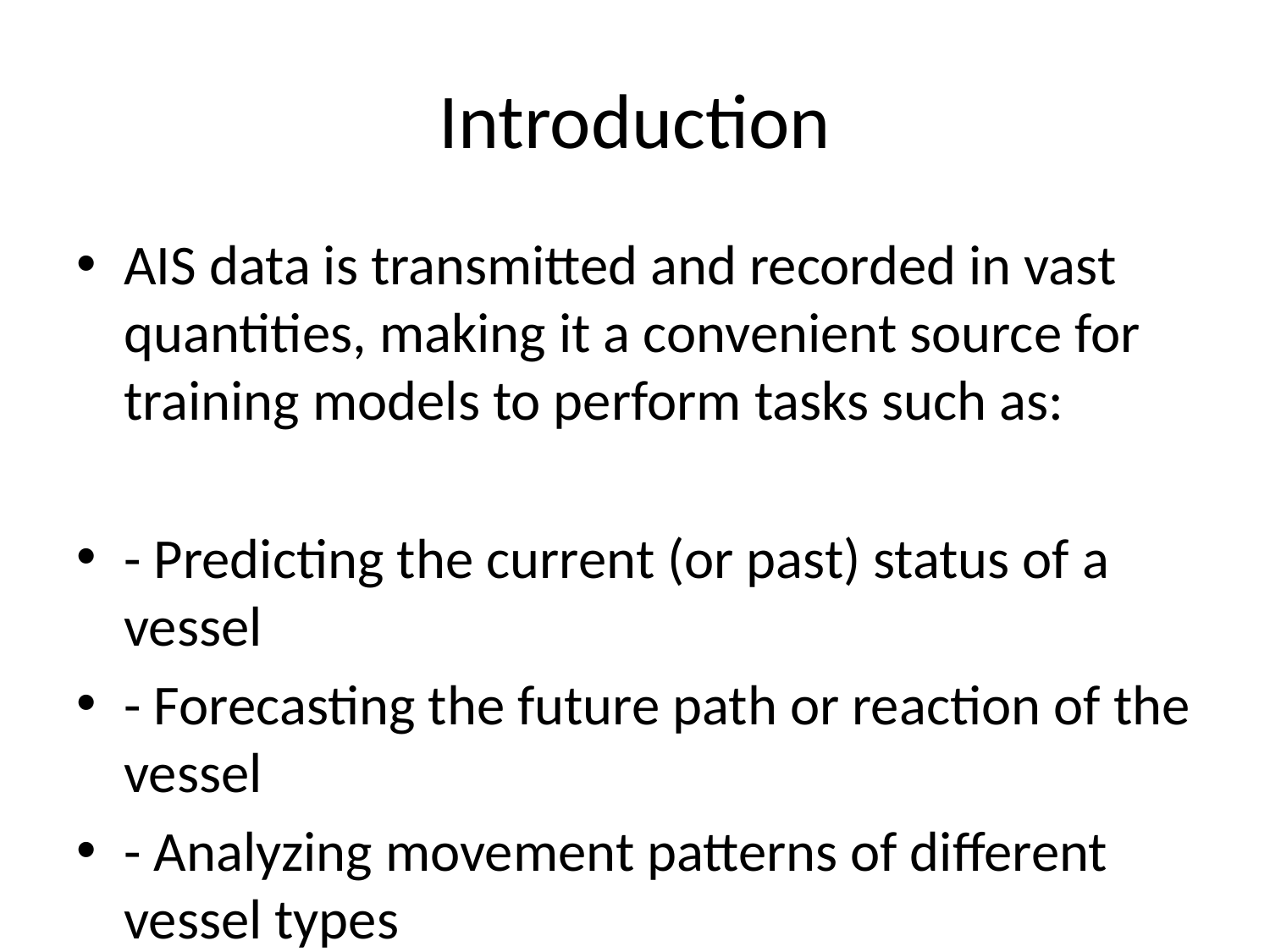

# Introduction
AIS data is transmitted and recorded in vast quantities, making it a convenient source for training models to perform tasks such as:

- Predicting the current (or past) status of a vessel
- Forecasting the future path or reaction of the vessel
- Analyzing movement patterns of different vessel types

Applications include safety or security evaluations (e.g., early warning for coastal authorities, detecting illegal fishing), providing additional information for mariners, or developing realistic behavior patterns for synthetic traffic in simulators.

This project focuses on a specific binary classification: distinguishing between vessels engaged in fishing and vessels underway using engine. The models are trained on datasets containing either 1-min records with 10-second intervals or 2-hour records with 1-minute intervals, including only course, heading, and speed data.

Datasets are sourced from the Danish Maritime Authority (http://web.ais.dk/aisdata/).

**Task Type**: Time series binary classification
**Results Summary**:
- Best Model: LSTM_2_2 on the 2-hour dataset
- Evaluation Metrics: Accuracy, Precision, Recall, F1-Score
- Result: 99%, 0.99, 0.98, 0.99